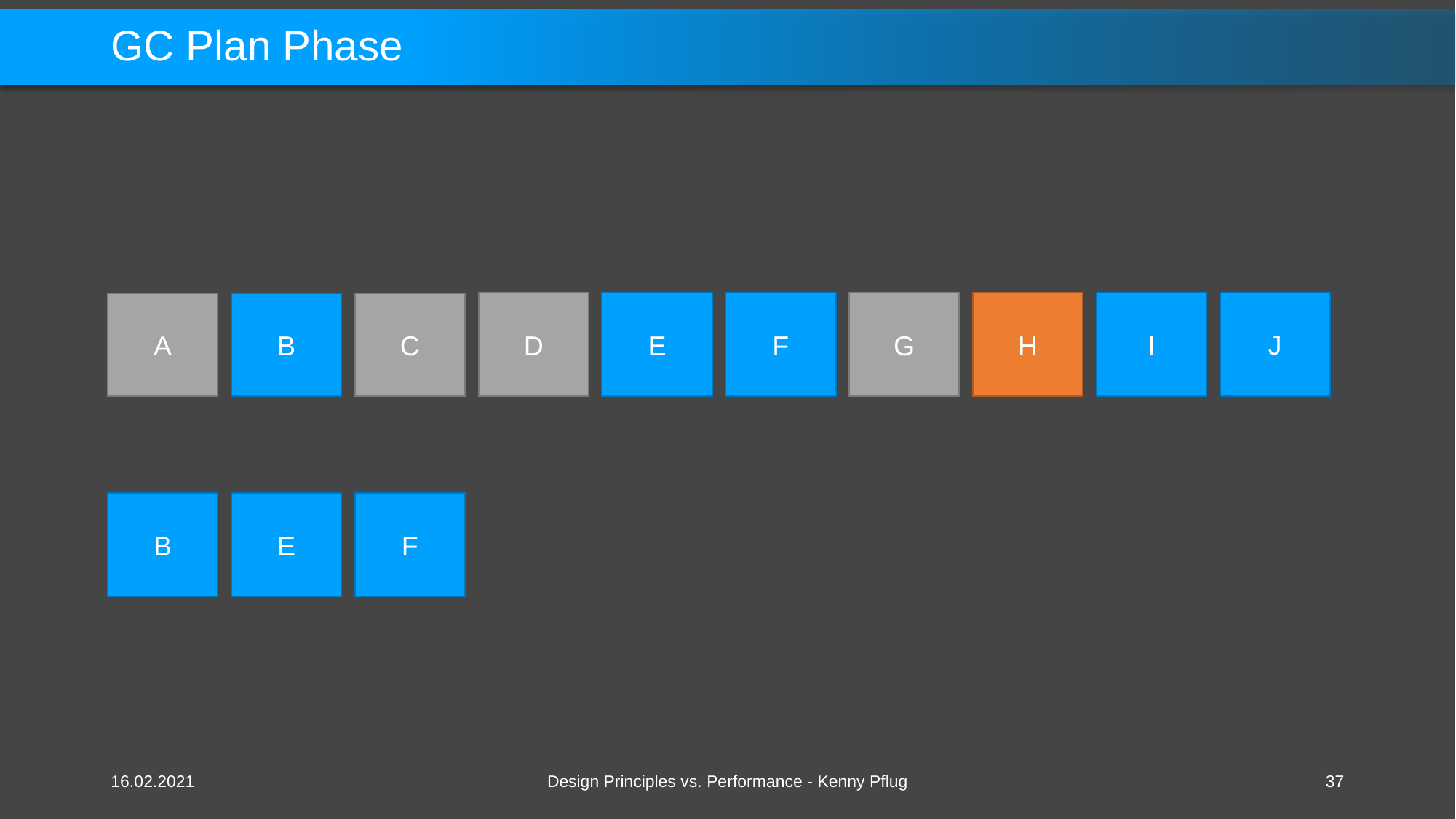

# GC Plan Phase
I
J
D
E
F
G
H
I
J
A
B
C
B
E
F
16.02.2021
Design Principles vs. Performance - Kenny Pflug
37